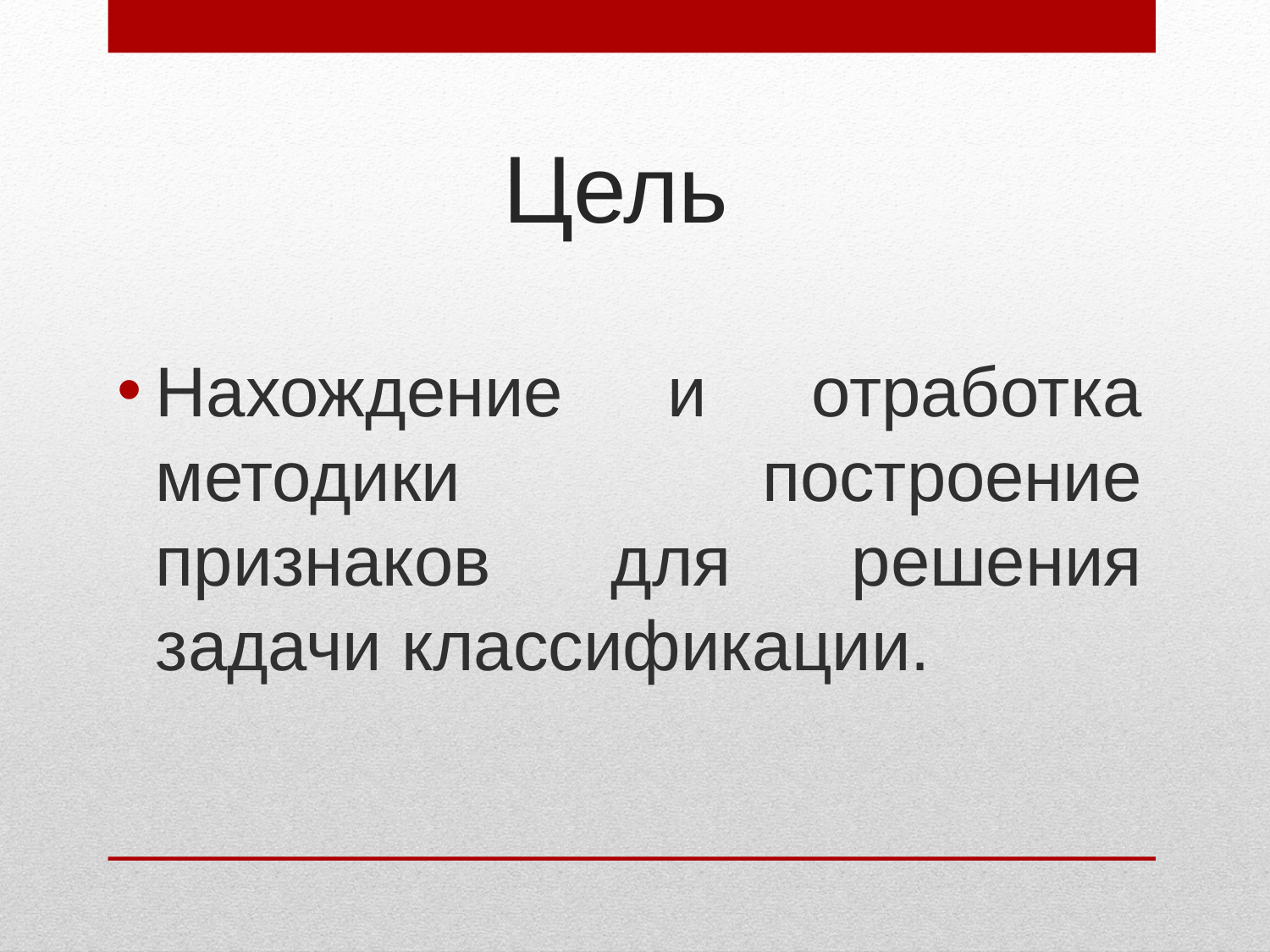

# Цель
Нахождение и отработка методики построение признаков для решения задачи классификации.